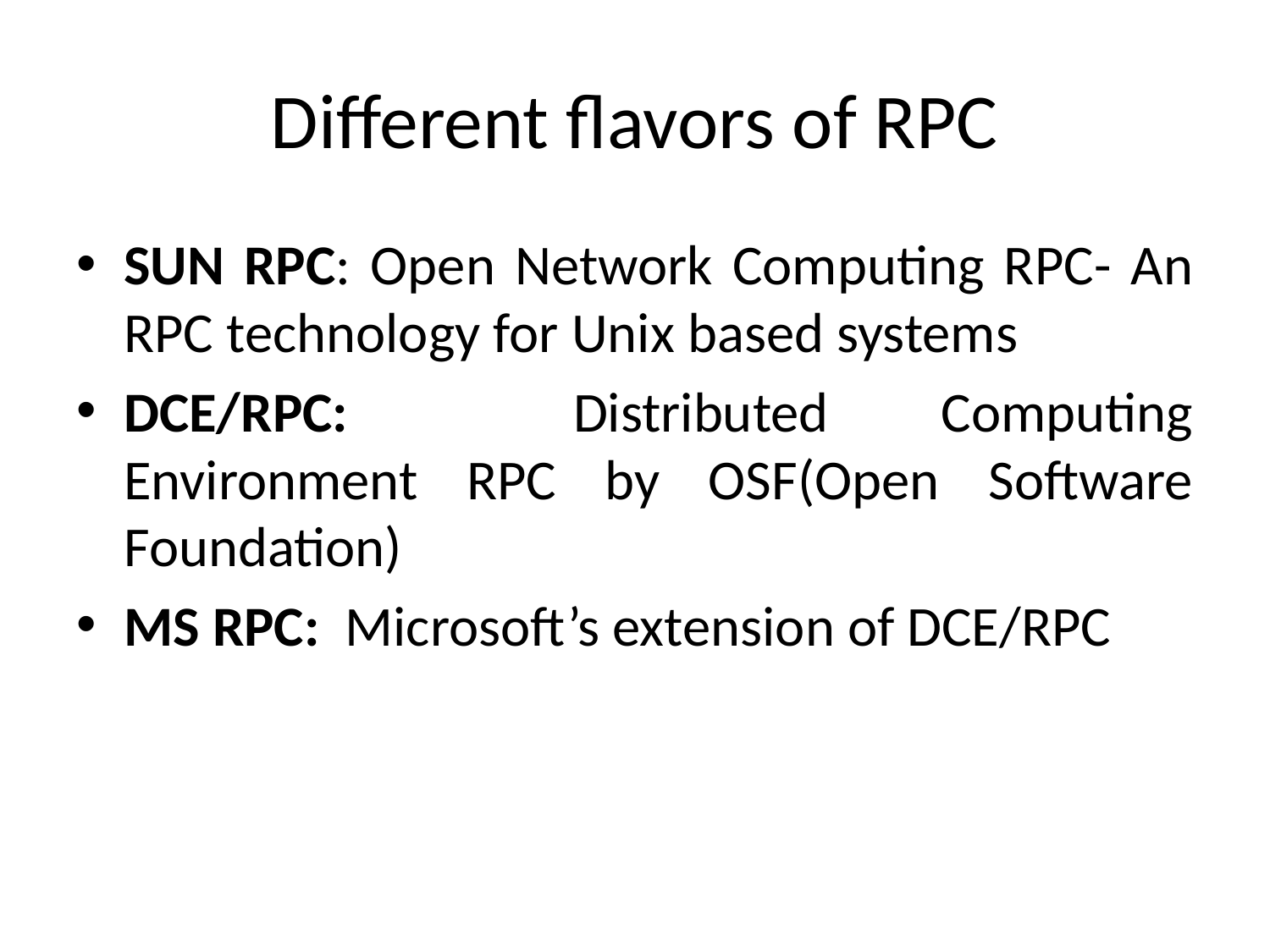

# Different flavors of RPC
SUN RPC: Open Network Computing RPC- An RPC technology for Unix based systems
DCE/RPC:  Distributed Computing Environment RPC by OSF(Open Software Foundation)
MS RPC:  Microsoft’s extension of DCE/RPC